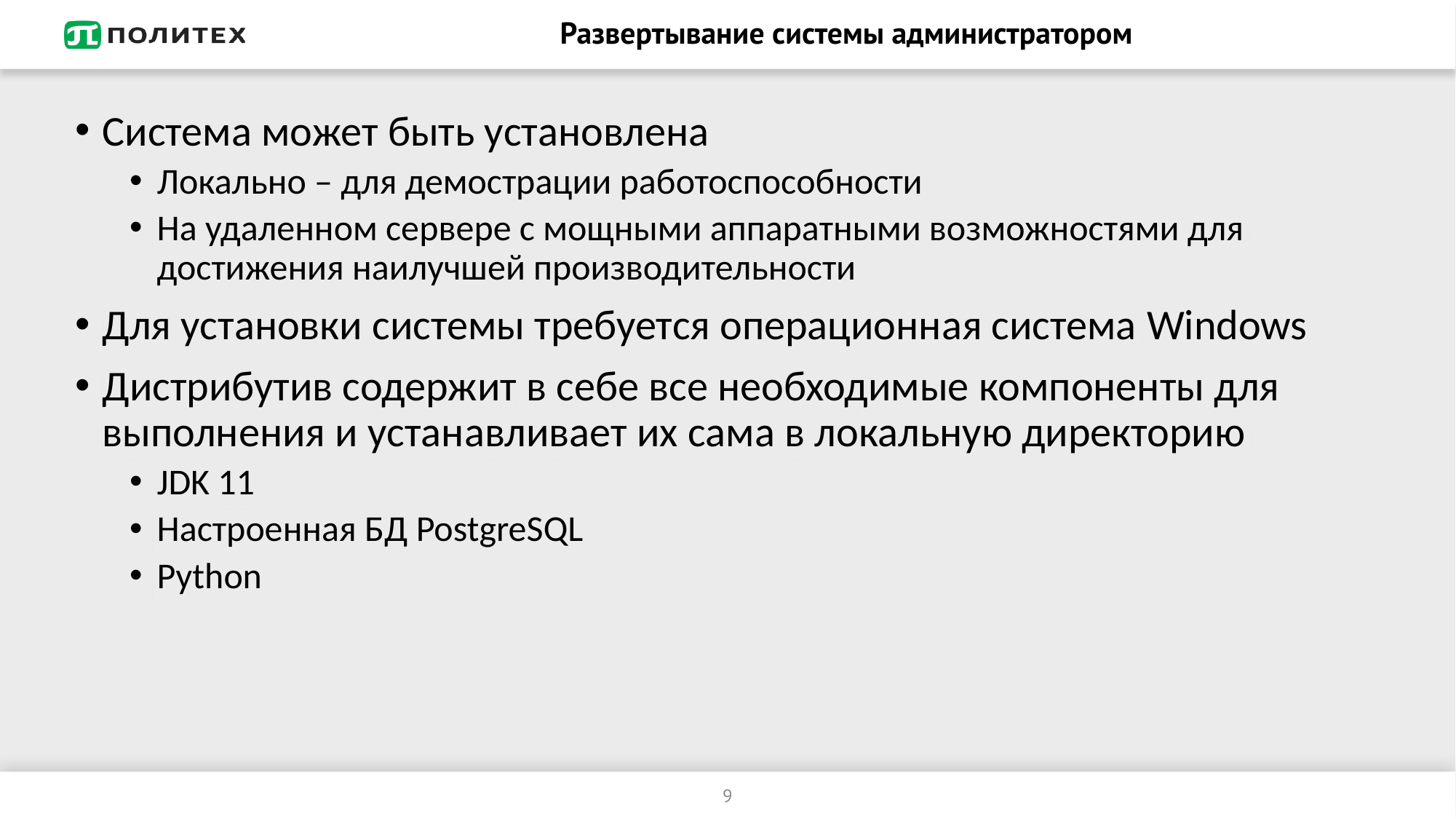

# Развертывание системы администратором
Система может быть установлена
Локально – для демострации работоспособности
На удаленном сервере с мощными аппаратными возможностями для достижения наилучшей производительности
Для установки системы требуется операционная система Windows
Дистрибутив содержит в себе все необходимые компоненты для выполнения и устанавливает их сама в локальную директорию
JDK 11
Настроенная БД PostgreSQL
Python

9